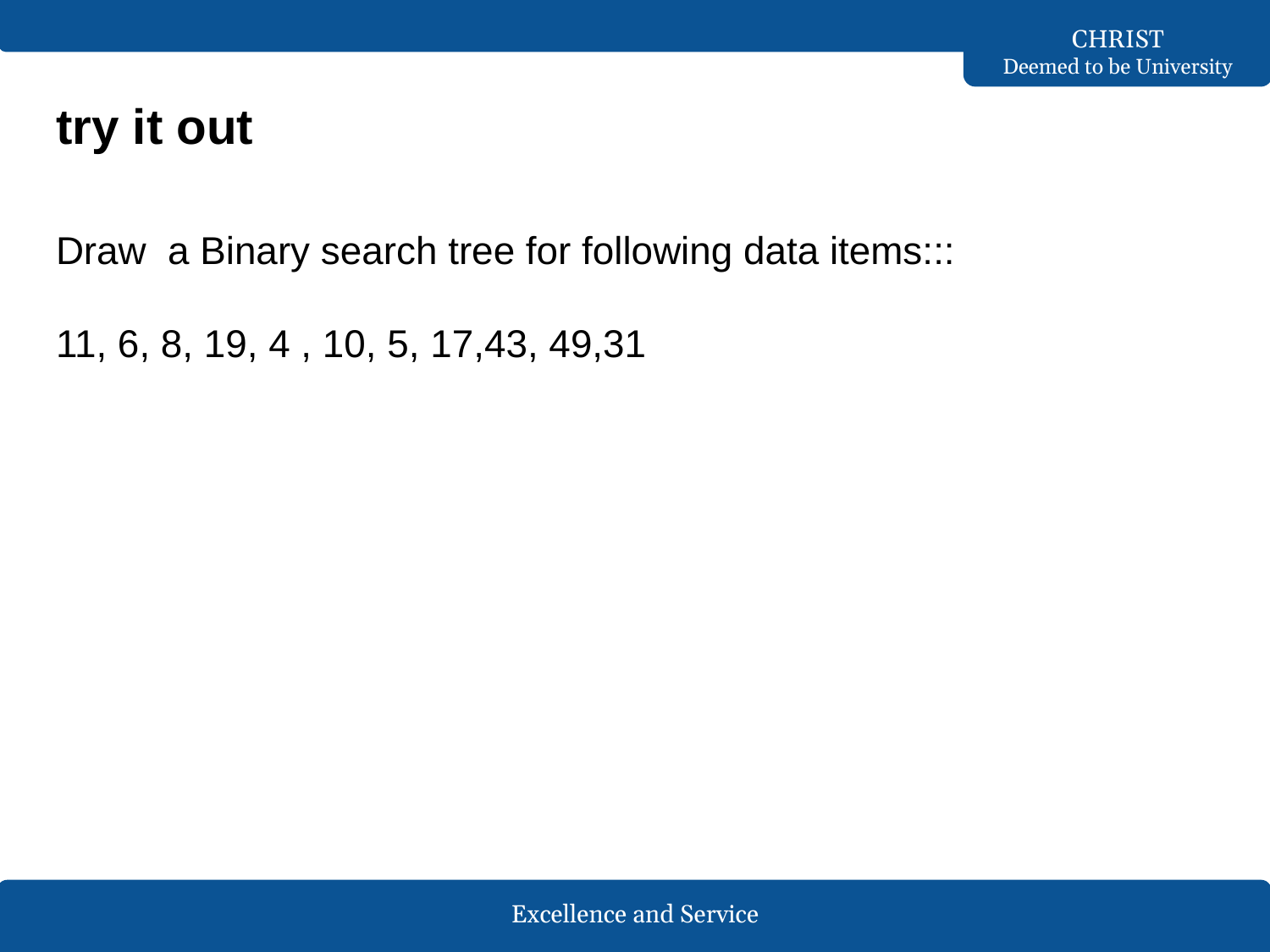

# try it out
Draw  a Binary search tree for following data items:::

11, 6, 8, 19, 4 , 10, 5, 17,43, 49,31